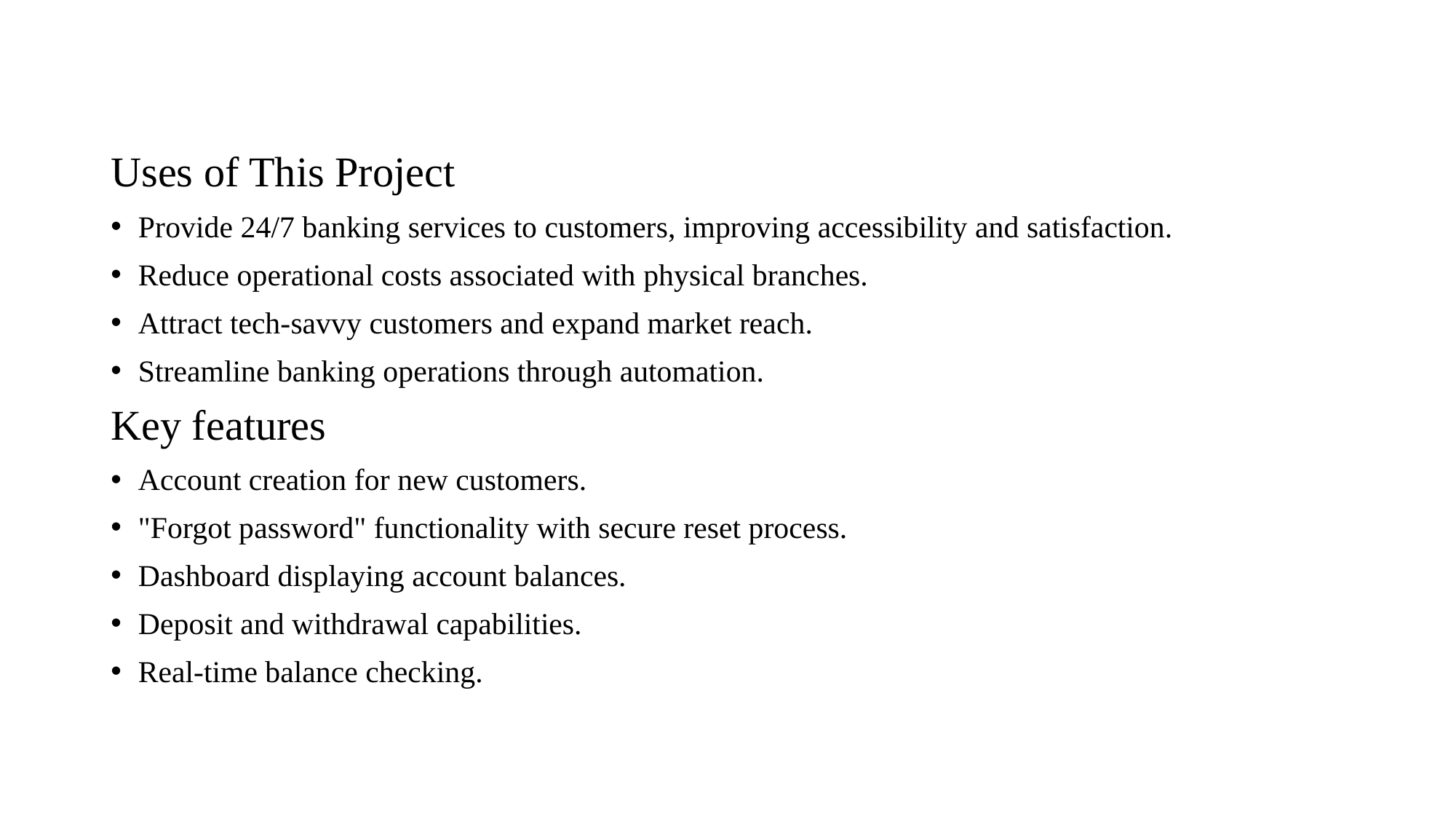

Uses of This Project
Provide 24/7 banking services to customers, improving accessibility and satisfaction.
Reduce operational costs associated with physical branches.
Attract tech-savvy customers and expand market reach.
Streamline banking operations through automation.
Key features
Account creation for new customers.
"Forgot password" functionality with secure reset process.
Dashboard displaying account balances.
Deposit and withdrawal capabilities.
Real-time balance checking.